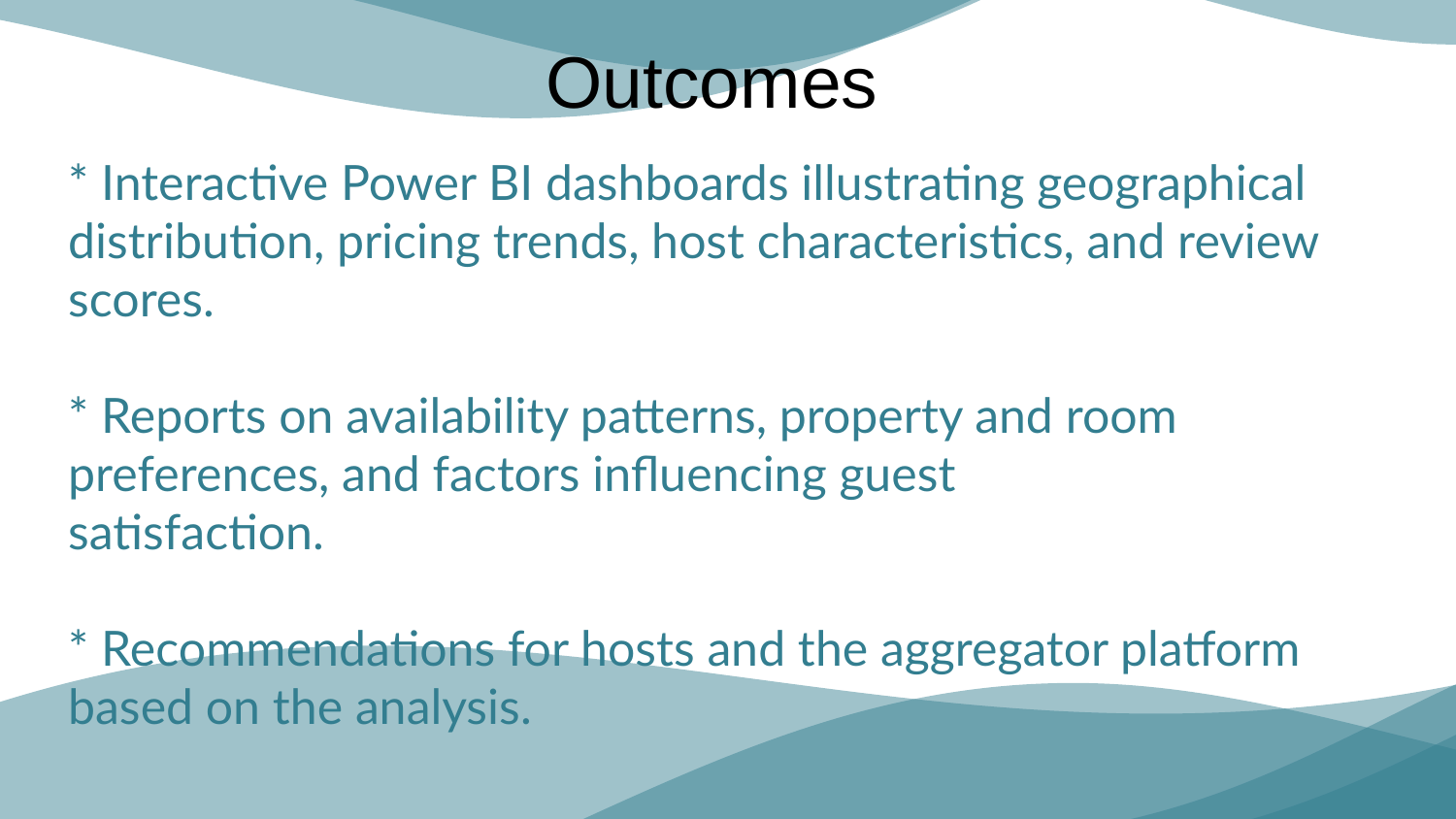

# Outcomes
* Interactive Power BI dashboards illustrating geographical distribution, pricing trends, host characteristics, and review scores.
* Reports on availability patterns, property and room preferences, and factors influencing guest
satisfaction.
* Recommendations for hosts and the aggregator platform based on the analysis.